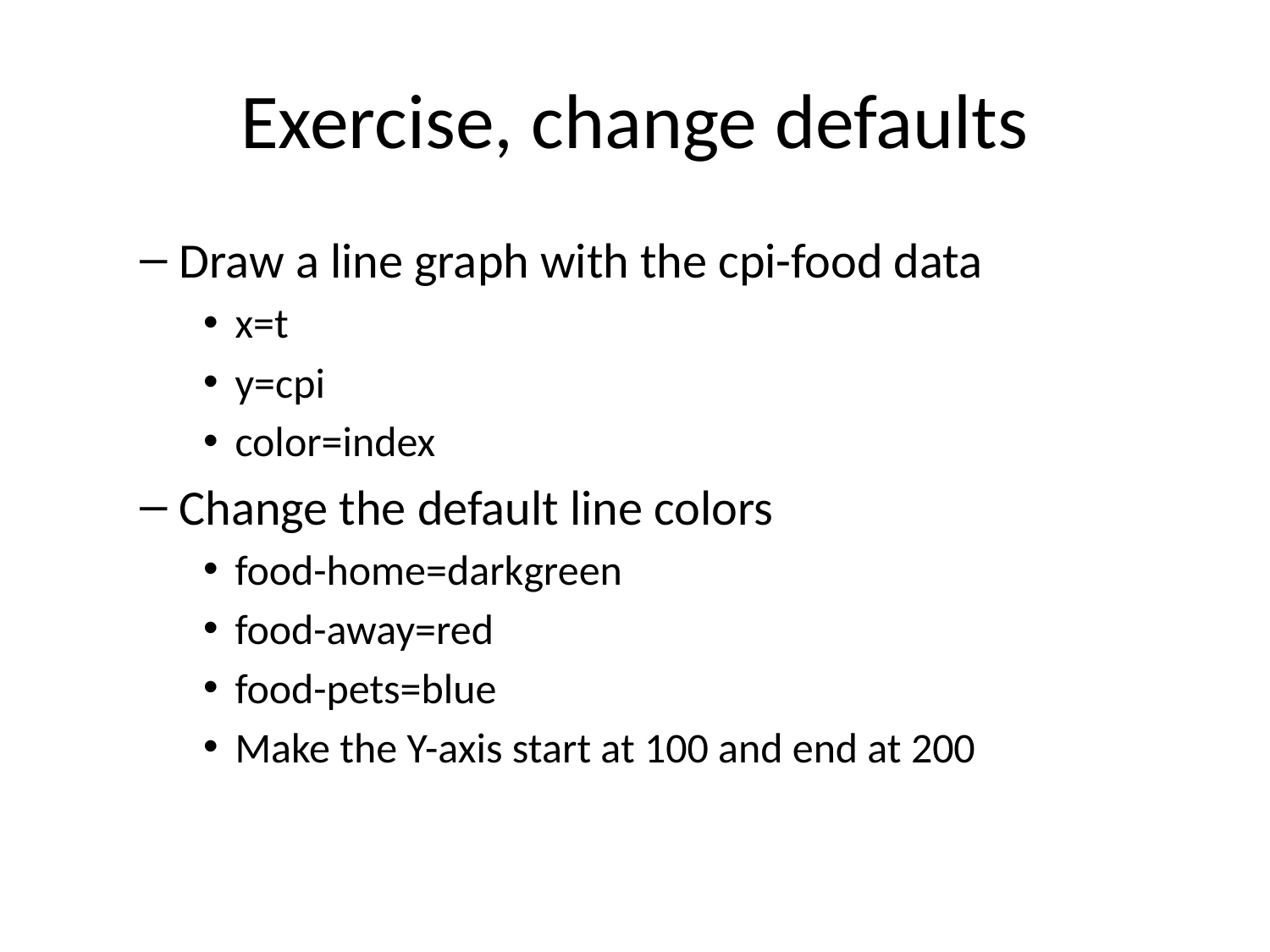

# Exercise, change defaults
Draw a line graph with the cpi-food data
x=t
y=cpi
color=index
Change the default line colors
food-home=darkgreen
food-away=red
food-pets=blue
Make the Y-axis start at 100 and end at 200